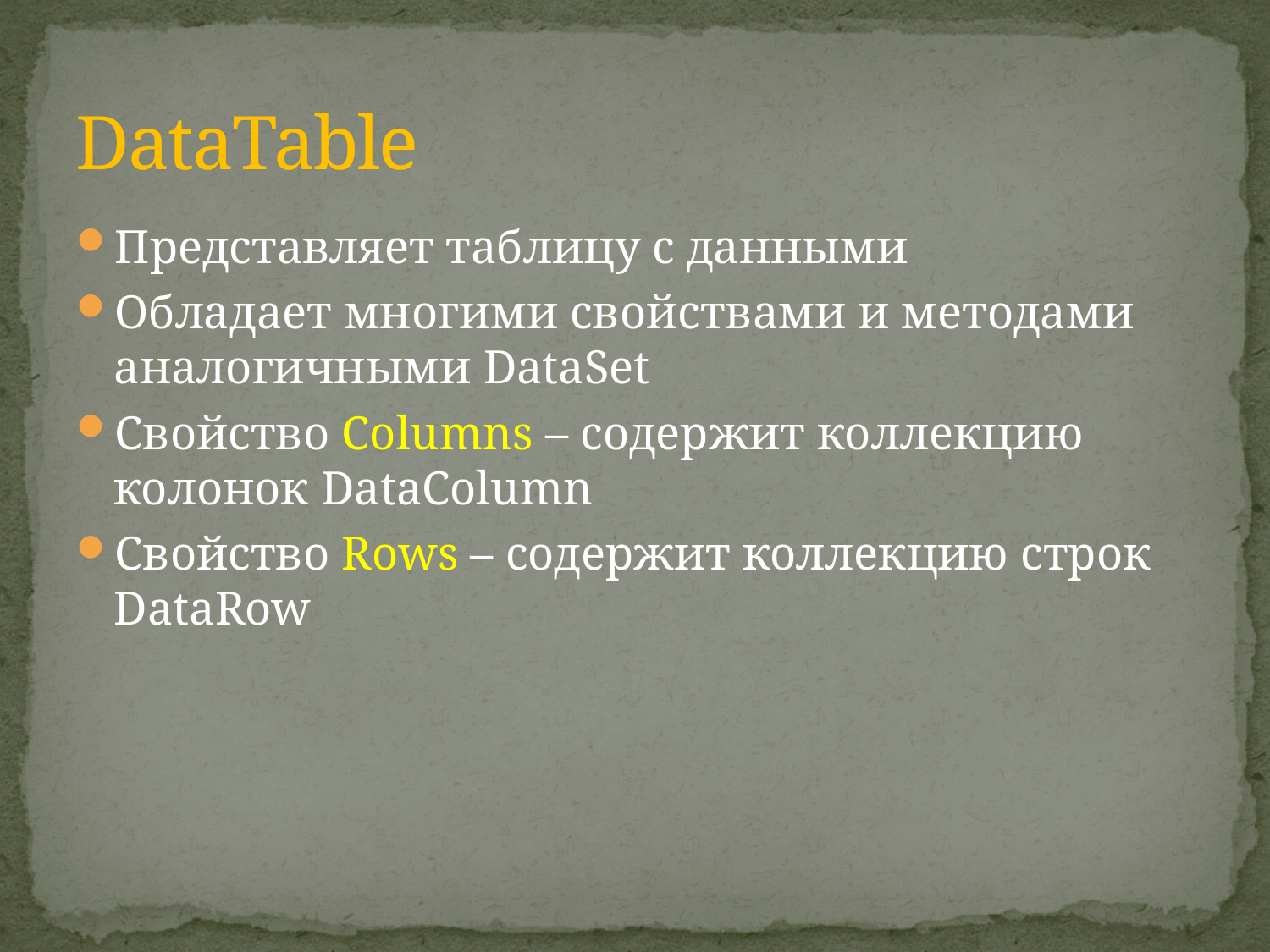

# DataTable
Представляет таблицу с данными
Обладает многими свойствами и методами аналогичными DataSet
Свойство Columns – содержит коллекцию колонок DataColumn
Свойство Rows – содержит коллекцию строк DataRow